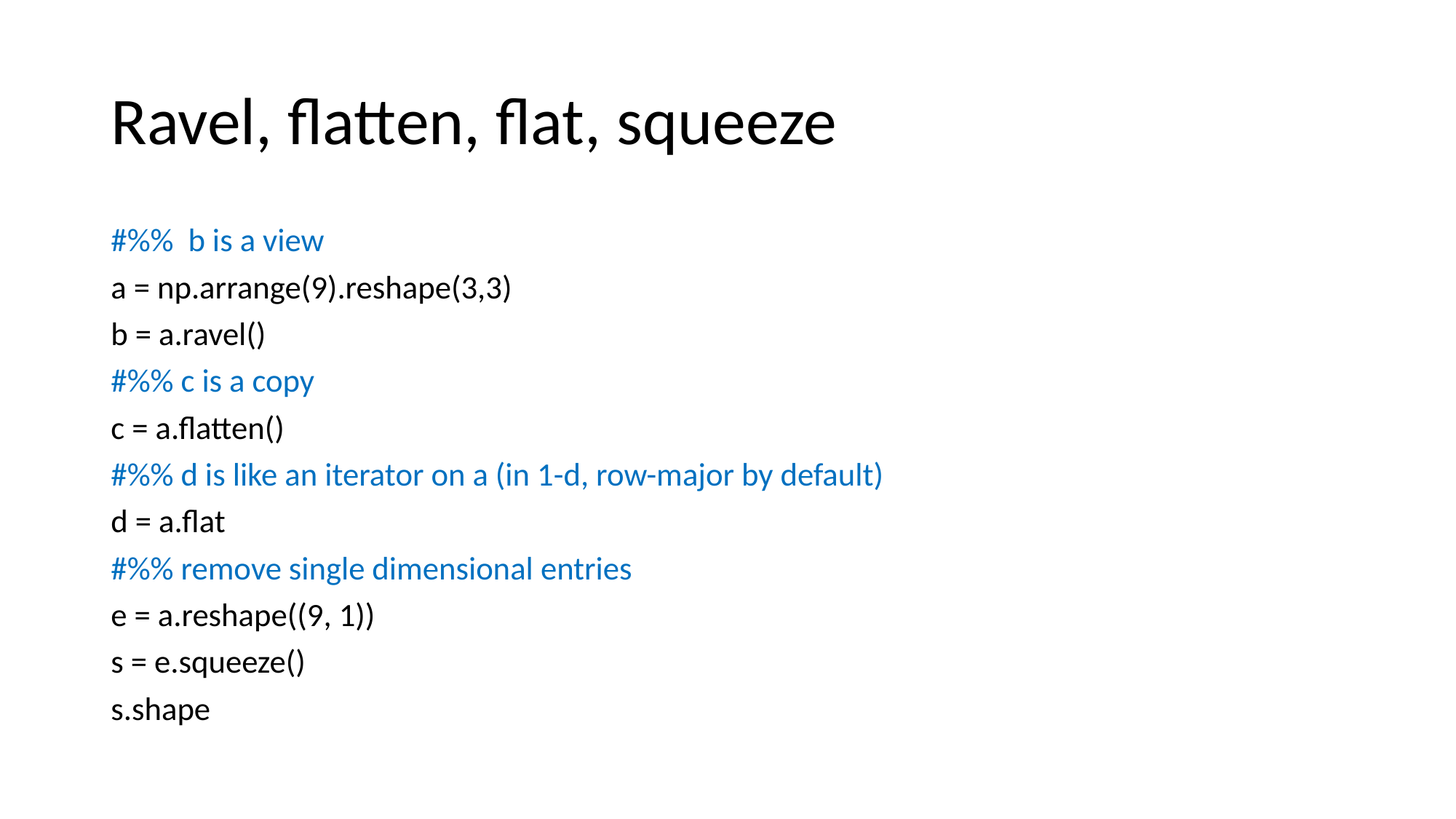

# Ravel, flatten, flat, squeeze
#%%  b is a view
a = np.arrange(9).reshape(3,3)
b = a.ravel()
#%% c is a copy
c = a.flatten()
#%% d is like an iterator on a (in 1-d, row-major by default)
d = a.flat
#%% remove single dimensional entries
e = a.reshape((9, 1))
s = e.squeeze()
s.shape